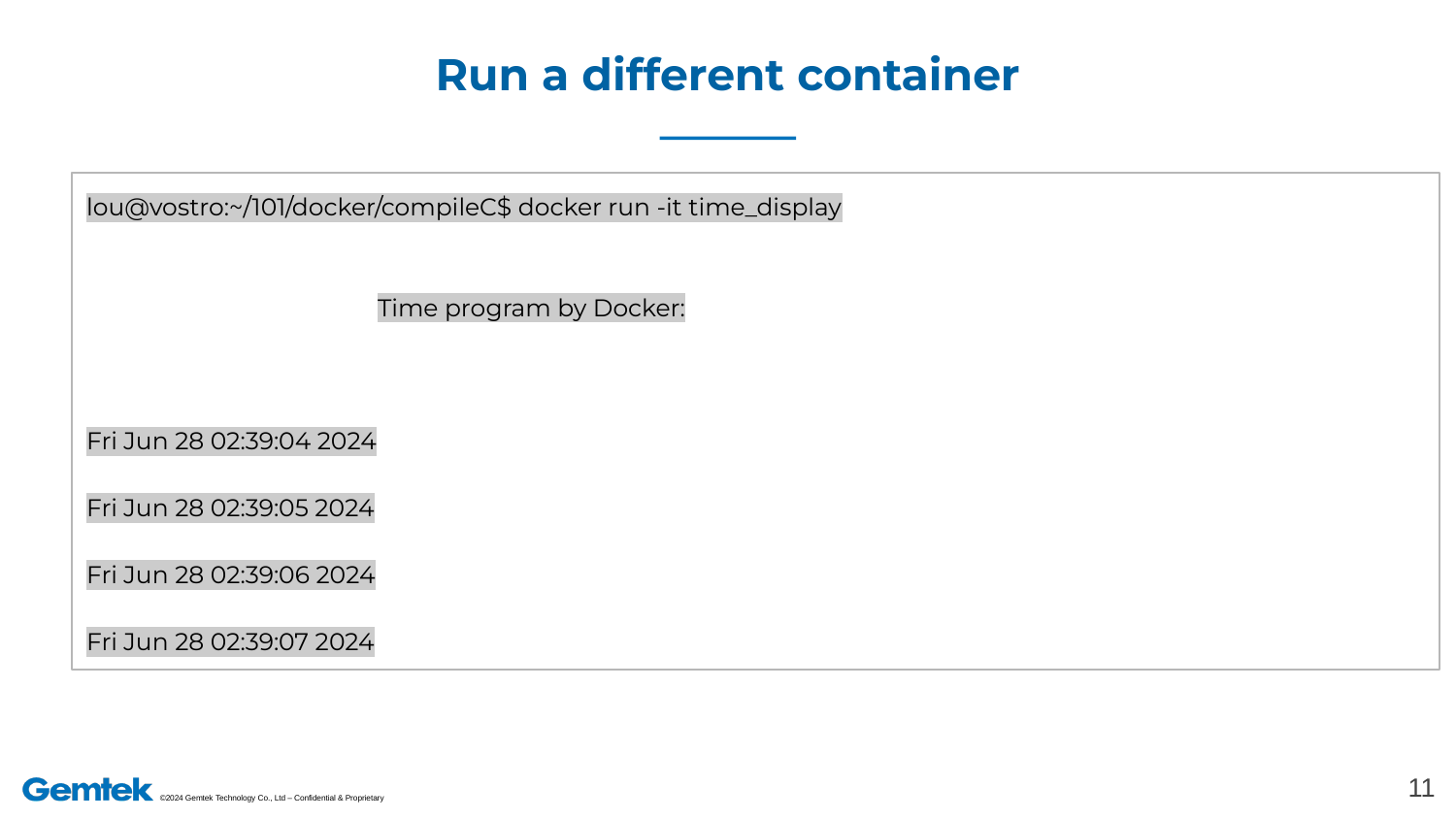

# Run a different container
lou@vostro:~/101/docker/compileC$ docker run -it time_display

		Time program by Docker:

Fri Jun 28 02:39:04 2024

Fri Jun 28 02:39:05 2024

Fri Jun 28 02:39:06 2024

Fri Jun 28 02:39:07 2024
11